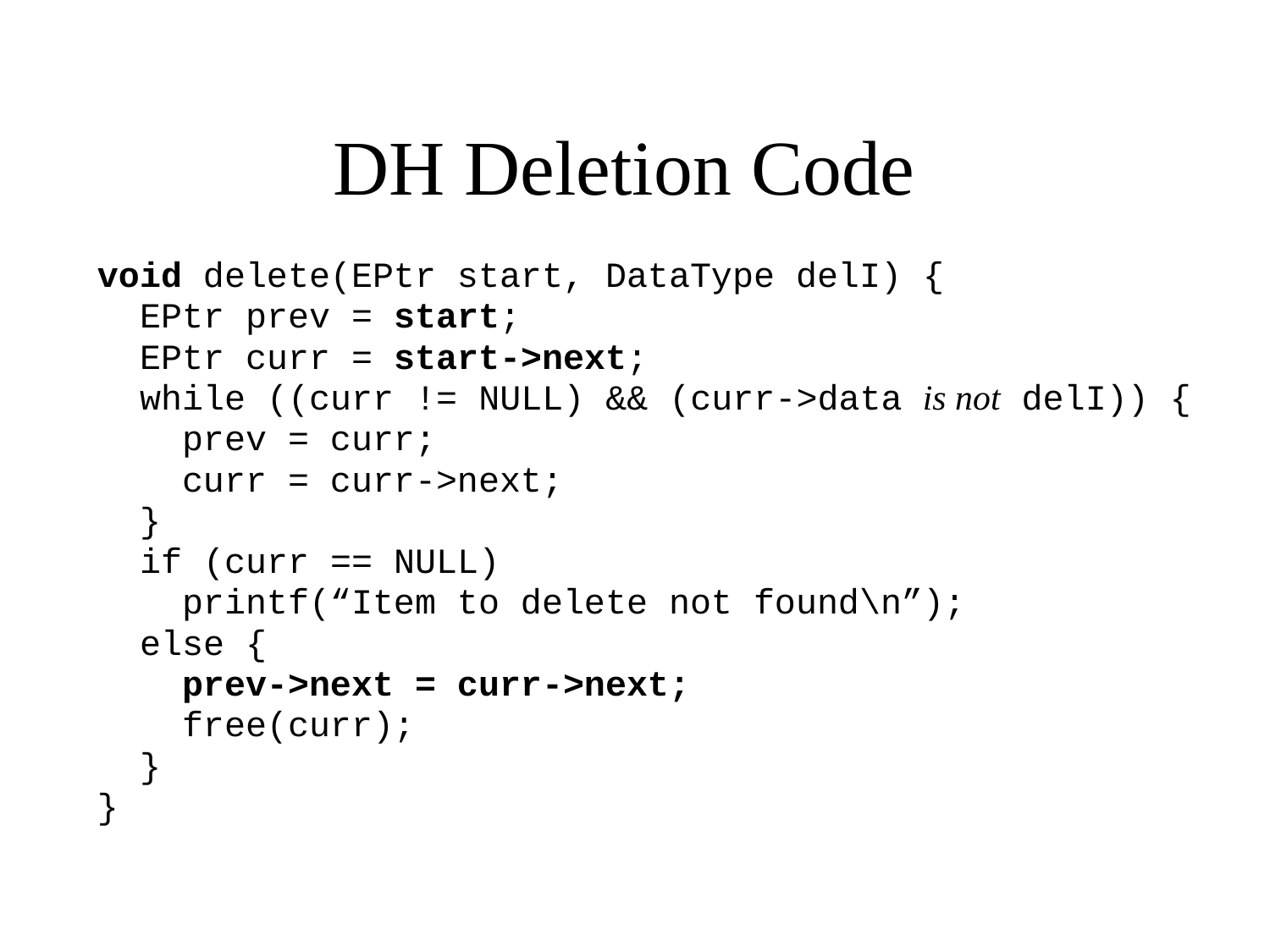

# DH Deletion Code
void delete(EPtr start, DataType delI) {
  EPtr prev = start;
  EPtr curr = start->next;
  while ((curr != NULL) && (curr->data is not delI)) {
    prev = curr;
    curr = curr->next;
  }
  if (curr == NULL)
    printf(“Item to delete not found\n”);
  else {
    prev->next = curr->next;
    free(curr);
  }
}